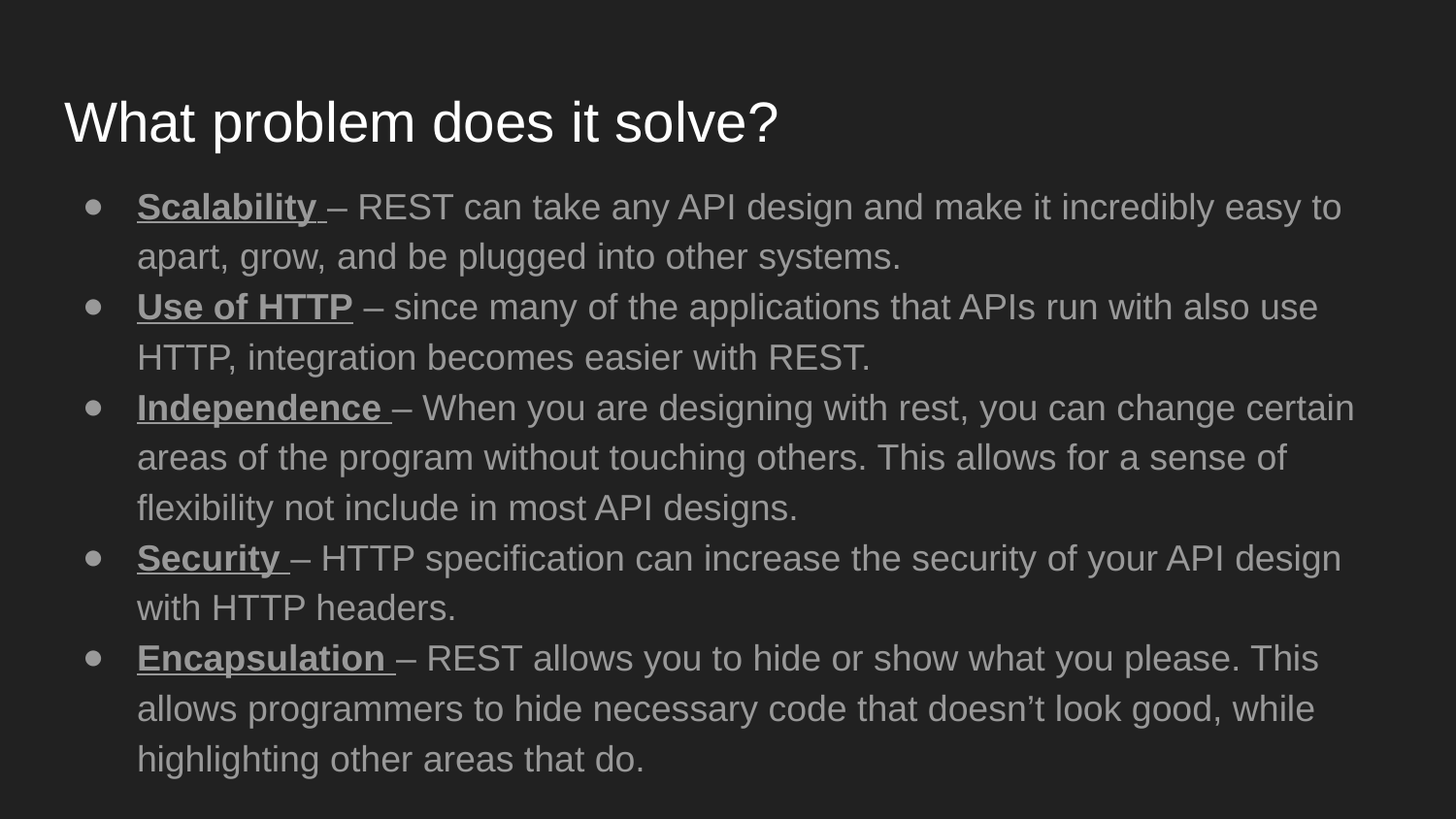

# What problem does it solve?
Scalability – REST can take any API design and make it incredibly easy to apart, grow, and be plugged into other systems.
Use of HTTP – since many of the applications that APIs run with also use HTTP, integration becomes easier with REST.
Independence – When you are designing with rest, you can change certain areas of the program without touching others. This allows for a sense of flexibility not include in most API designs.
Security – HTTP specification can increase the security of your API design with HTTP headers.
Encapsulation – REST allows you to hide or show what you please. This allows programmers to hide necessary code that doesn’t look good, while highlighting other areas that do.